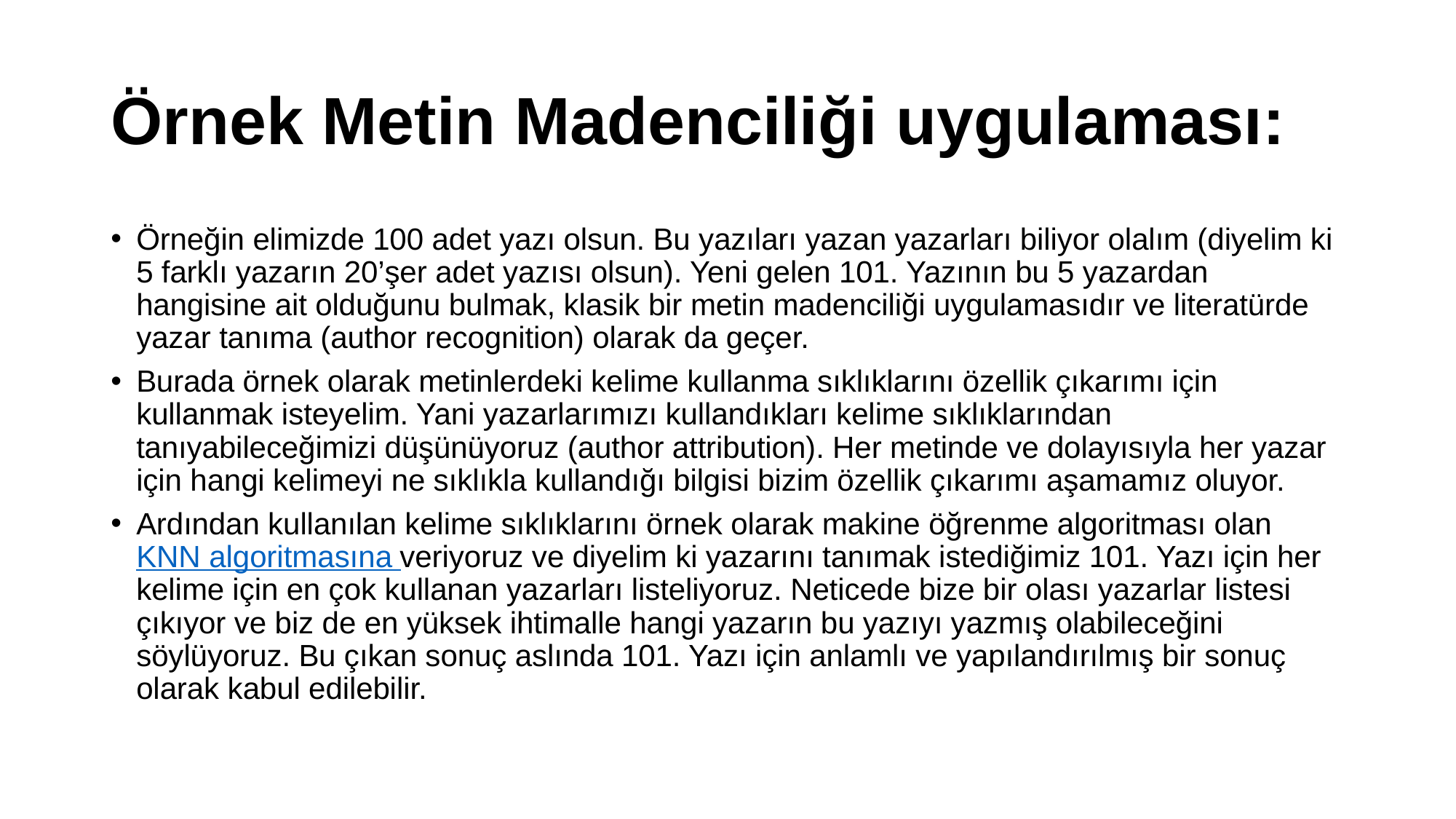

# Örnek Metin Madenciliği uygulaması:
Örneğin elimizde 100 adet yazı olsun. Bu yazıları yazan yazarları biliyor olalım (diyelim ki 5 farklı yazarın 20’şer adet yazısı olsun). Yeni gelen 101. Yazının bu 5 yazardan hangisine ait olduğunu bulmak, klasik bir metin madenciliği uygulamasıdır ve literatürde yazar tanıma (author recognition) olarak da geçer.
Burada örnek olarak metinlerdeki kelime kullanma sıklıklarını özellik çıkarımı için kullanmak isteyelim. Yani yazarlarımızı kullandıkları kelime sıklıklarından tanıyabileceğimizi düşünüyoruz (author attribution). Her metinde ve dolayısıyla her yazar için hangi kelimeyi ne sıklıkla kullandığı bilgisi bizim özellik çıkarımı aşamamız oluyor.
Ardından kullanılan kelime sıklıklarını örnek olarak makine öğrenme algoritması olan KNN algoritmasına veriyoruz ve diyelim ki yazarını tanımak istediğimiz 101. Yazı için her kelime için en çok kullanan yazarları listeliyoruz. Neticede bize bir olası yazarlar listesi çıkıyor ve biz de en yüksek ihtimalle hangi yazarın bu yazıyı yazmış olabileceğini söylüyoruz. Bu çıkan sonuç aslında 101. Yazı için anlamlı ve yapılandırılmış bir sonuç olarak kabul edilebilir.